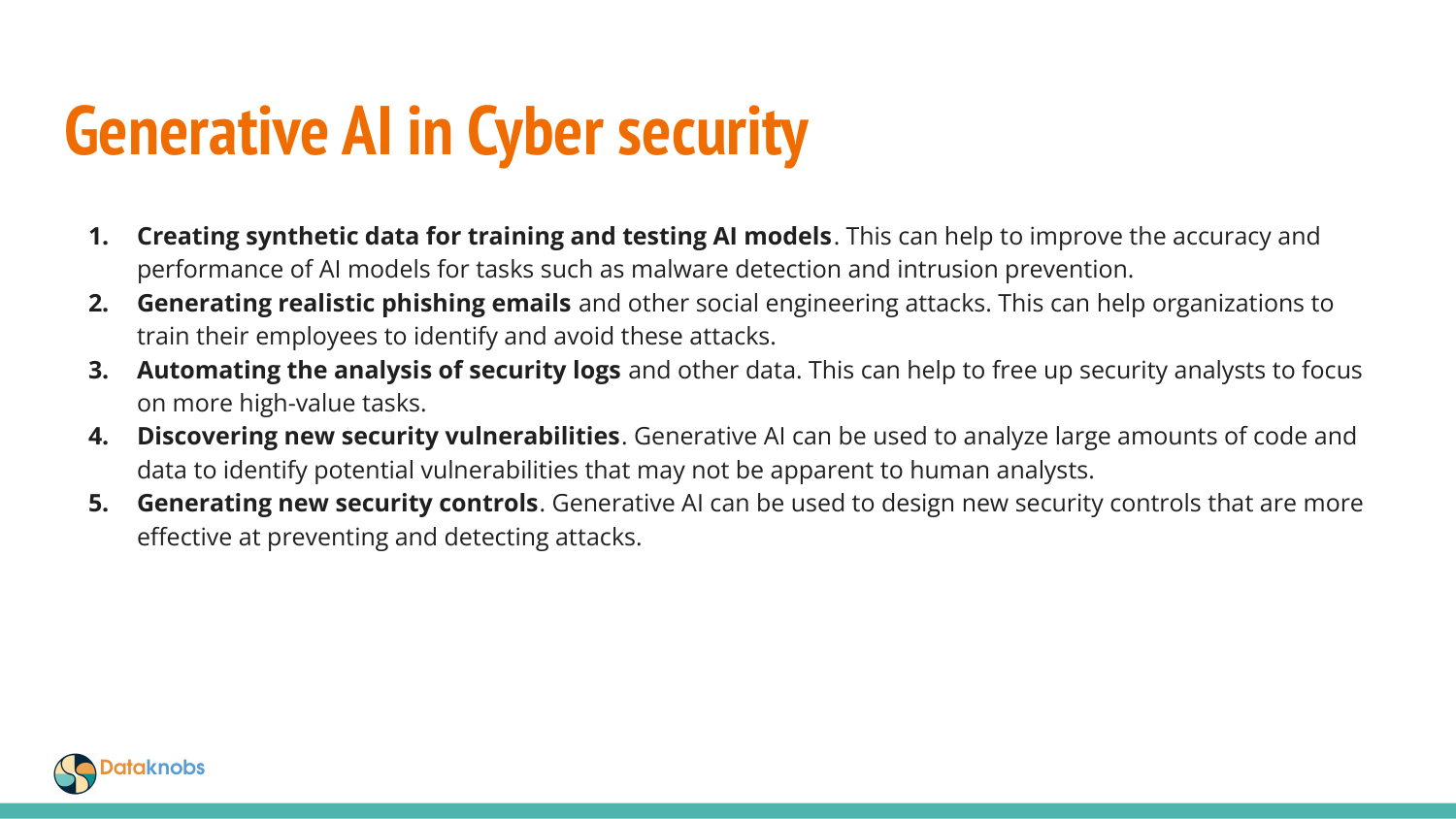

# Generative AI in Cyber security
Creating synthetic data for training and testing AI models. This can help to improve the accuracy and performance of AI models for tasks such as malware detection and intrusion prevention.
Generating realistic phishing emails and other social engineering attacks. This can help organizations to train their employees to identify and avoid these attacks.
Automating the analysis of security logs and other data. This can help to free up security analysts to focus on more high-value tasks.
Discovering new security vulnerabilities. Generative AI can be used to analyze large amounts of code and data to identify potential vulnerabilities that may not be apparent to human analysts.
Generating new security controls. Generative AI can be used to design new security controls that are more effective at preventing and detecting attacks.